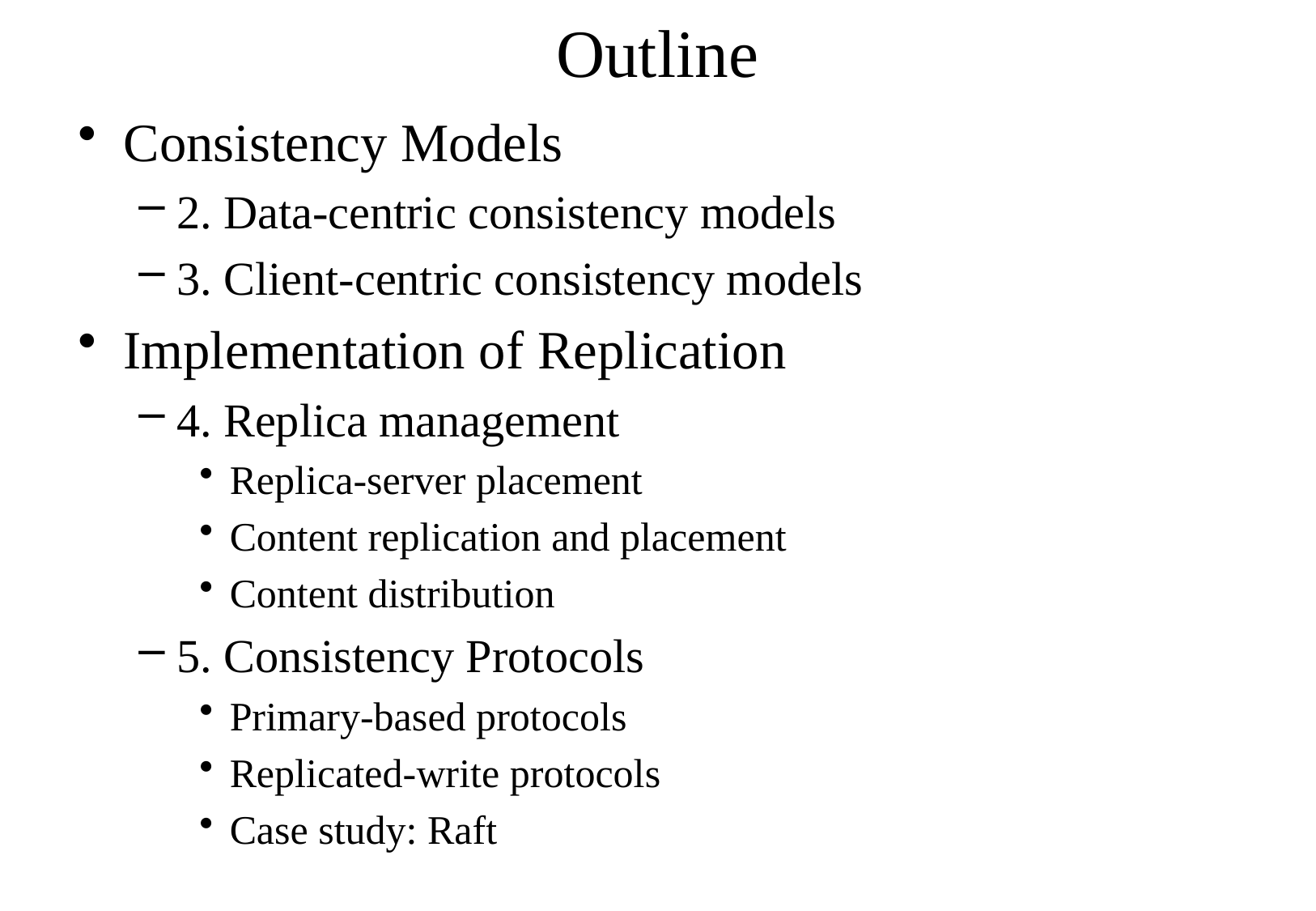

# Outline
Consistency Models
2. Data-centric consistency models
3. Client-centric consistency models
Implementation of Replication
4. Replica management
Replica-server placement
Content replication and placement
Content distribution
5. Consistency Protocols
Primary-based protocols
Replicated-write protocols
Case study: Raft